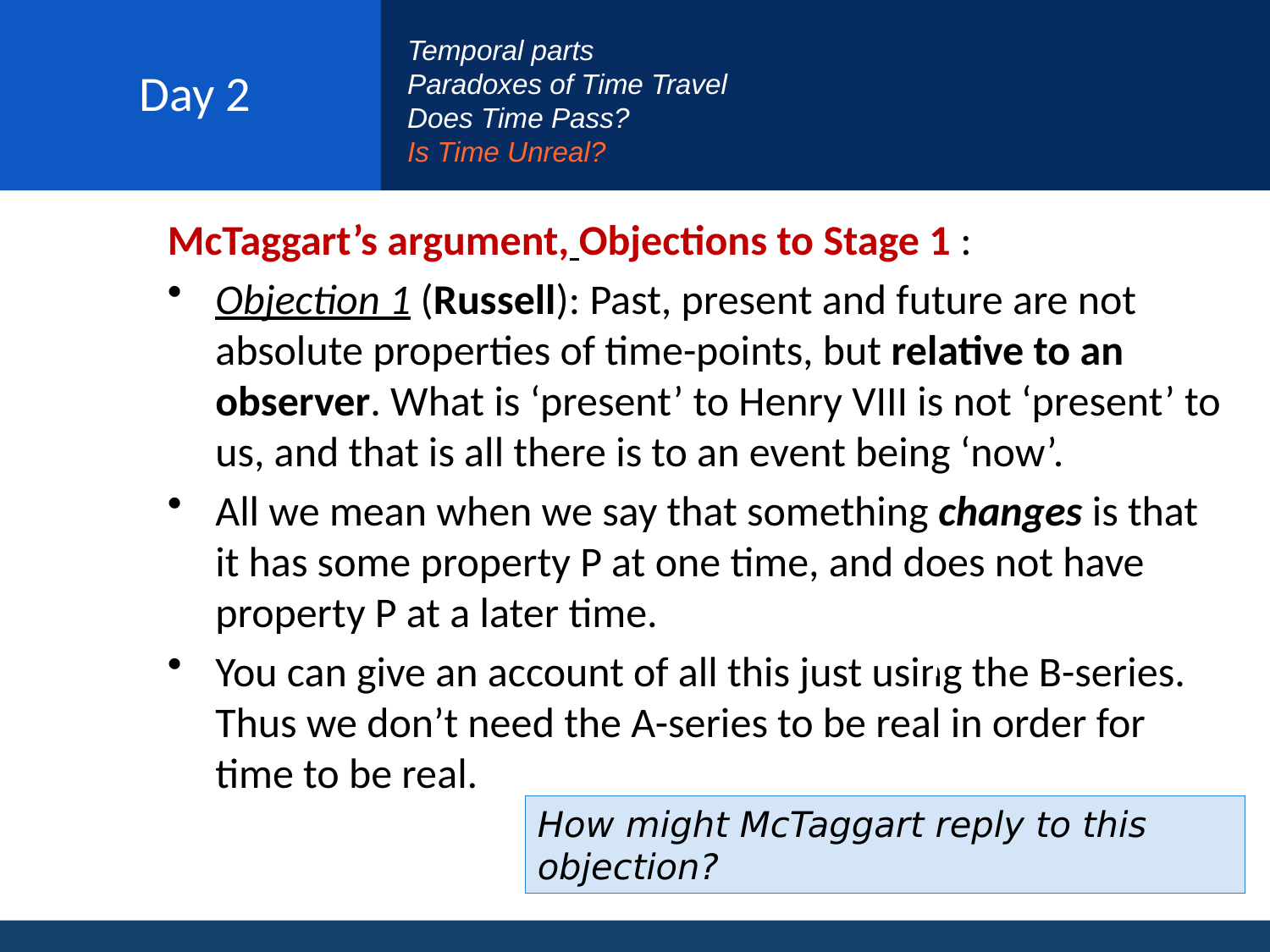

# Day 2
Temporal parts
Paradoxes of Time Travel
Does Time Pass?
Is Time Unreal?

McTaggart’s argument, Objections to Stage 1 :
Objection 1 (Russell): Past, present and future are not absolute properties of time-points, but relative to an observer. What is ‘present’ to Henry VIII is not ‘present’ to us, and that is all there is to an event being ‘now’.
All we mean when we say that something changes is that it has some property P at one time, and does not have property P at a later time.
You can give an account of all this just using the B-series. Thus we don’t need the A-series to be real in order for time to be real.

How might McTaggart reply to this objection?